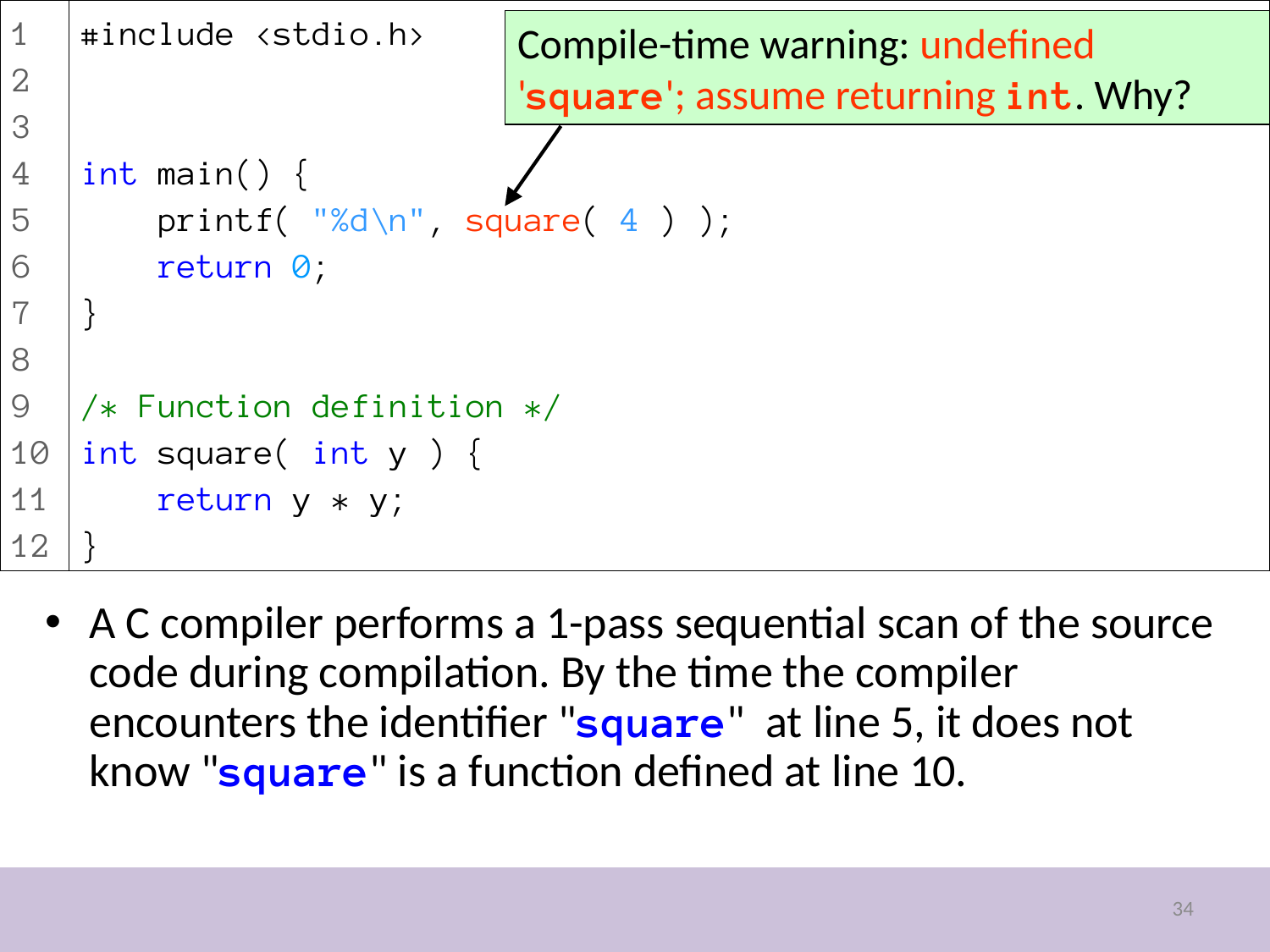

1
2
3
4
5
6
7
8
9
10
11
12
#include <stdio.h>

int main() {
    printf( "%d\n", square( 4 ) );
    return 0;
}

/* Function definition */
int square( int y ) {
    return y * y;
}
Compile-time warning: undefined 'square'; assume returning int. Why?

A C compiler performs a 1-pass sequential scan of the source code during compilation. By the time the compiler encounters the identifier "square"  at line 5, it does not know "square" is a function defined at line 10.
34